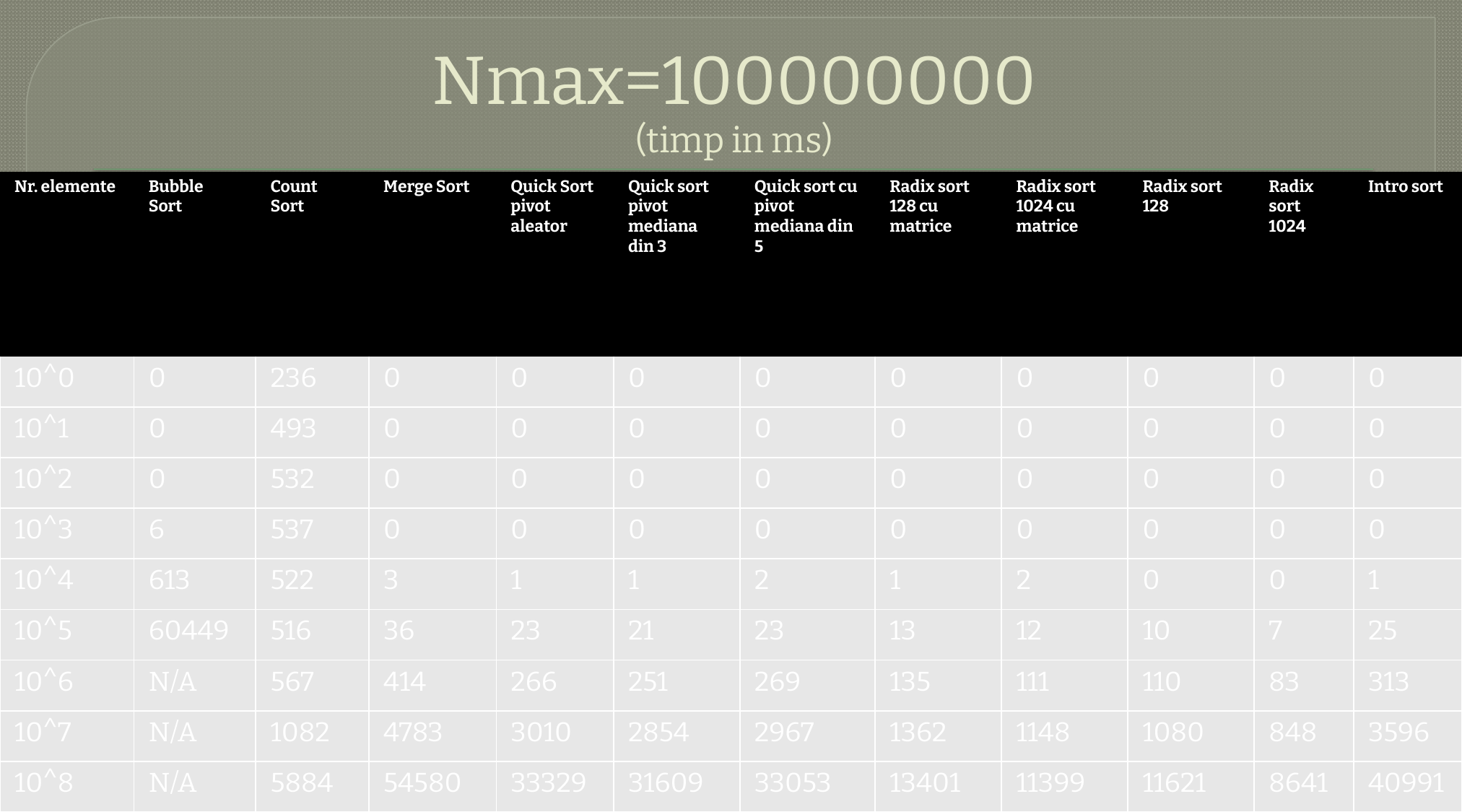

# Nmax=100000000 (timp in ms)
| Nr. elemente | Bubble Sort | Count Sort | Merge Sort | Quick Sort pivot aleator | Quick sort pivot mediana din 3 | Quick sort cu pivot mediana din 5 | Radix sort 128 cu matrice | Radix sort 1024 cu matrice | Radix sort 128 | Radix sort 1024 | Intro sort |
| --- | --- | --- | --- | --- | --- | --- | --- | --- | --- | --- | --- |
| 10^0 | 0 | 236 | 0 | 0 | 0 | 0 | 0 | 0 | 0 | 0 | 0 |
| 10^1 | 0 | 493 | 0 | 0 | 0 | 0 | 0 | 0 | 0 | 0 | 0 |
| 10^2 | 0 | 532 | 0 | 0 | 0 | 0 | 0 | 0 | 0 | 0 | 0 |
| 10^3 | 6 | 537 | 0 | 0 | 0 | 0 | 0 | 0 | 0 | 0 | 0 |
| 10^4 | 613 | 522 | 3 | 1 | 1 | 2 | 1 | 2 | 0 | 0 | 1 |
| 10^5 | 60449 | 516 | 36 | 23 | 21 | 23 | 13 | 12 | 10 | 7 | 25 |
| 10^6 | N/A | 567 | 414 | 266 | 251 | 269 | 135 | 111 | 110 | 83 | 313 |
| 10^7 | N/A | 1082 | 4783 | 3010 | 2854 | 2967 | 1362 | 1148 | 1080 | 848 | 3596 |
| 10^8 | N/A | 5884 | 54580 | 33329 | 31609 | 33053 | 13401 | 11399 | 11621 | 8641 | 40991 |